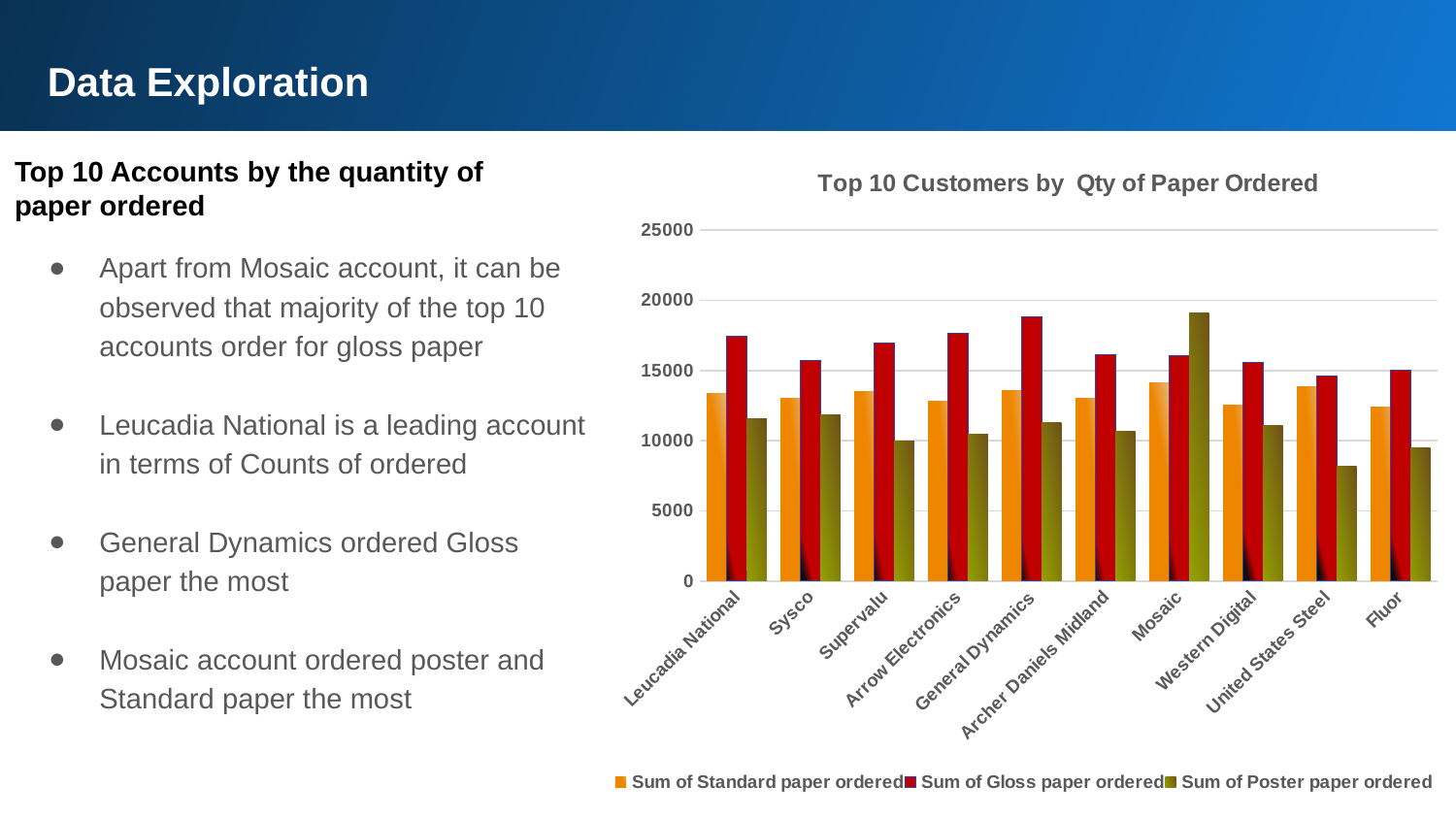

Data Exploration
# Top 10 Accounts by the quantity of paper ordered

### Chart: Top 10 Customers by  Qty of Paper Ordered

| Category | Sum of Standard paper ordered | Sum of Gloss paper ordered | Sum of Poster paper ordered |
|---|---|---|---|
| Leucadia National | 13394.0 | 17423.0 | 11541.0 |
| Sysco | 12992.0 | 15720.0 | 11823.0 |
| Supervalu | 13475.0 | 16953.0 | 9984.0 |
| Arrow Electronics | 12782.0 | 17642.0 | 10480.0 |
| General Dynamics | 13583.0 | 18854.0 | 11293.0 |
| Archer Daniels Midland | 13049.0 | 16145.0 | 10669.0 |
| Mosaic | 14103.0 | 16058.0 | 19085.0 |
| Western Digital | 12531.0 | 15589.0 | 11067.0 |
| United States Steel | 13839.0 | 14610.0 | 8154.0 |
| Fluor | 12382.0 | 15027.0 | 9478.0 |
Apart from Mosaic account, it can be observed that majority of the top 10 accounts order for gloss paper

Leucadia National is a leading account in terms of Counts of ordered

General Dynamics ordered Gloss paper the most

Mosaic account ordered poster and Standard paper the most